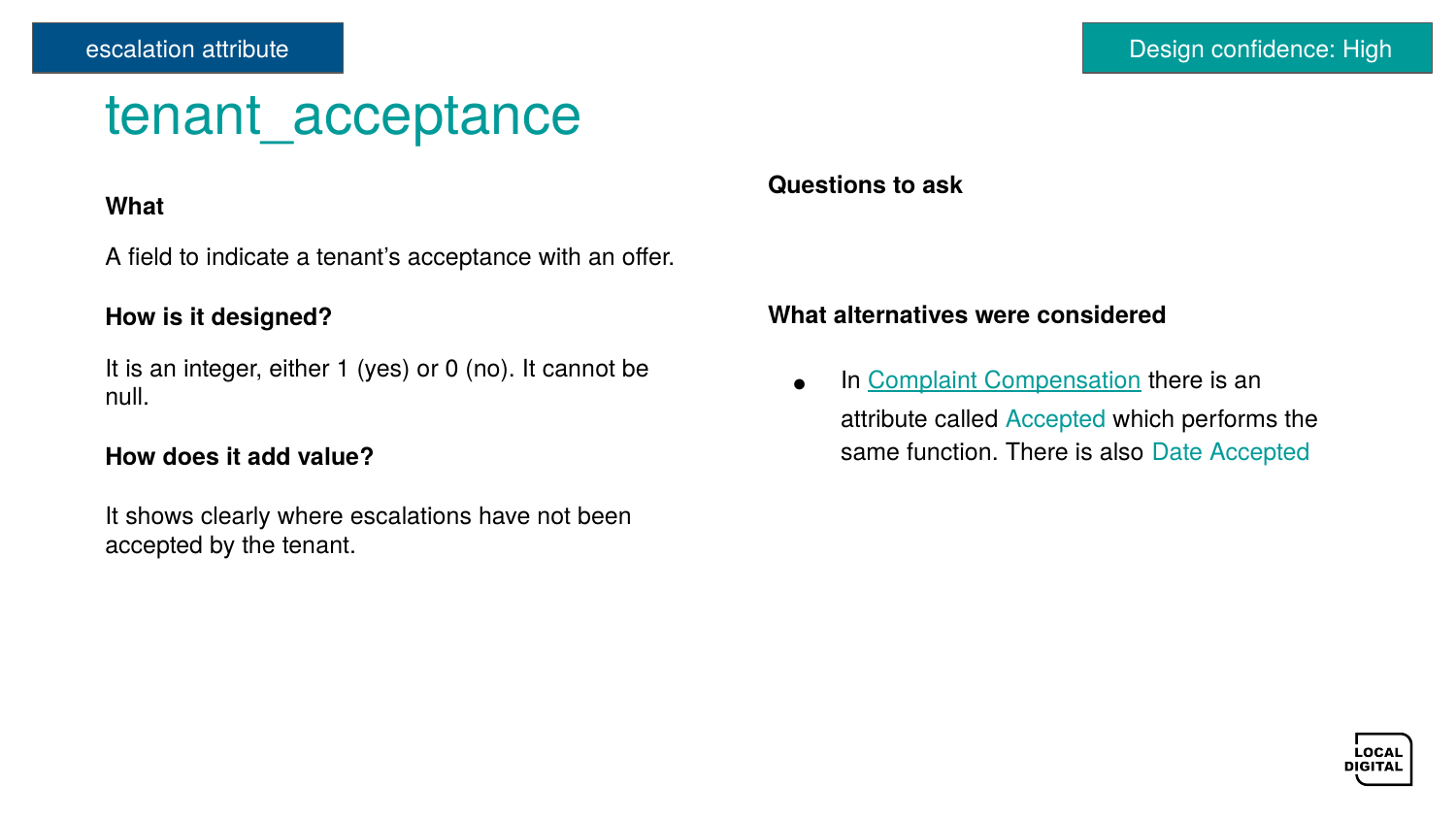

escalation attribute
 Design confidence: High
# tenant_acceptance

Questions to ask

What alternatives were considered
In Complaint Compensation there is an attribute called Accepted which performs the same function. There is also Date Accepted

What
A field to indicate a tenant’s acceptance with an offer.
How is it designed?
It is an integer, either 1 (yes) or 0 (no). It cannot be null.
How does it add value?
It shows clearly where escalations have not been accepted by the tenant.